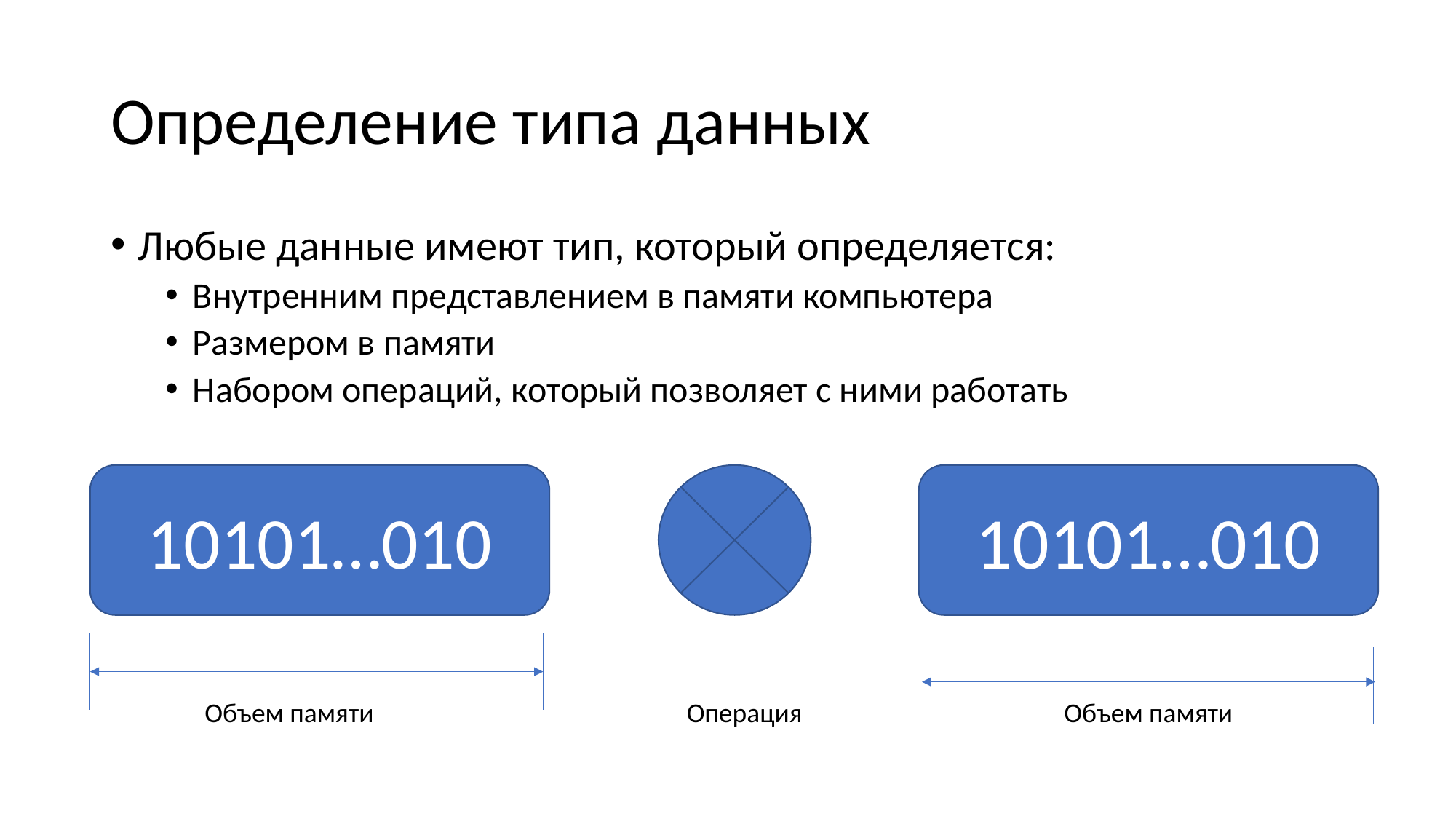

# Определение типа данных
Любые данные имеют тип, который определяется:
Внутренним представлением в памяти компьютера
Размером в памяти
Набором операций, который позволяет с ними работать

10101…010

10101…010
Объем памяти
Операция
Объем памяти